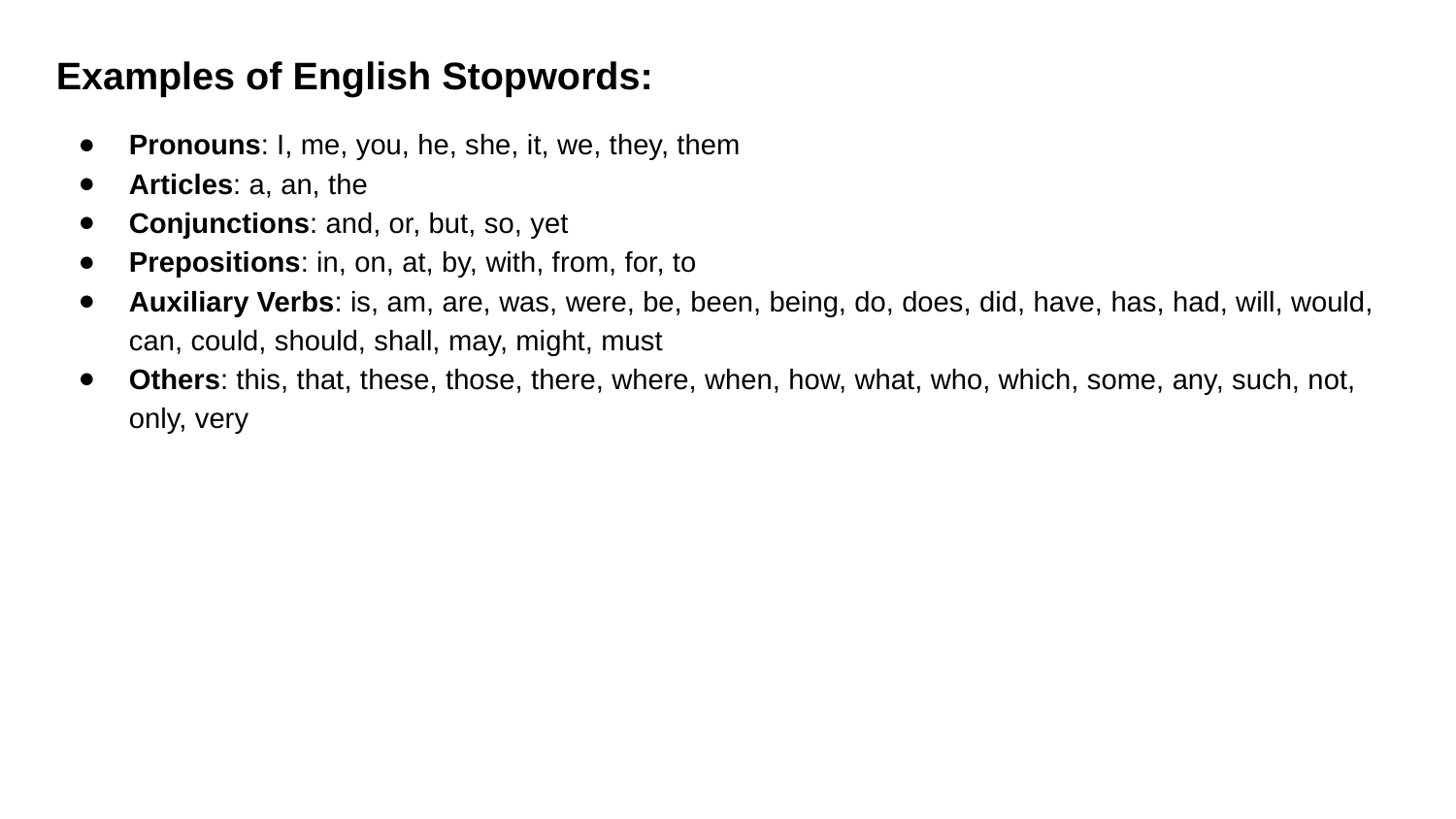

Examples of English Stopwords:
Pronouns: I, me, you, he, she, it, we, they, them
Articles: a, an, the
Conjunctions: and, or, but, so, yet
Prepositions: in, on, at, by, with, from, for, to
Auxiliary Verbs: is, am, are, was, were, be, been, being, do, does, did, have, has, had, will, would, can, could, should, shall, may, might, must
Others: this, that, these, those, there, where, when, how, what, who, which, some, any, such, not, only, very